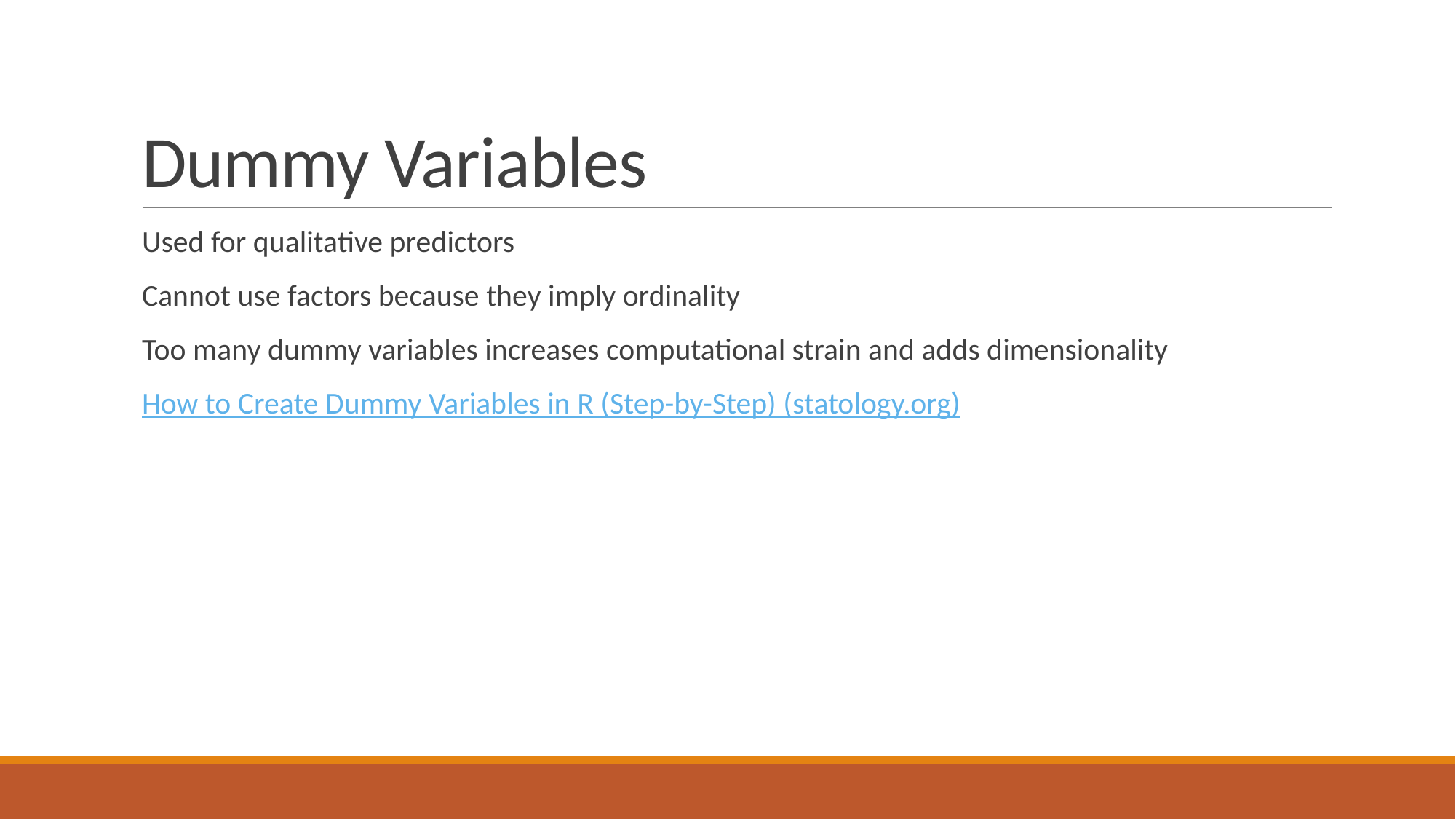

# Dummy Variables
Used for qualitative predictors
Cannot use factors because they imply ordinality
Too many dummy variables increases computational strain and adds dimensionality
How to Create Dummy Variables in R (Step-by-Step) (statology.org)